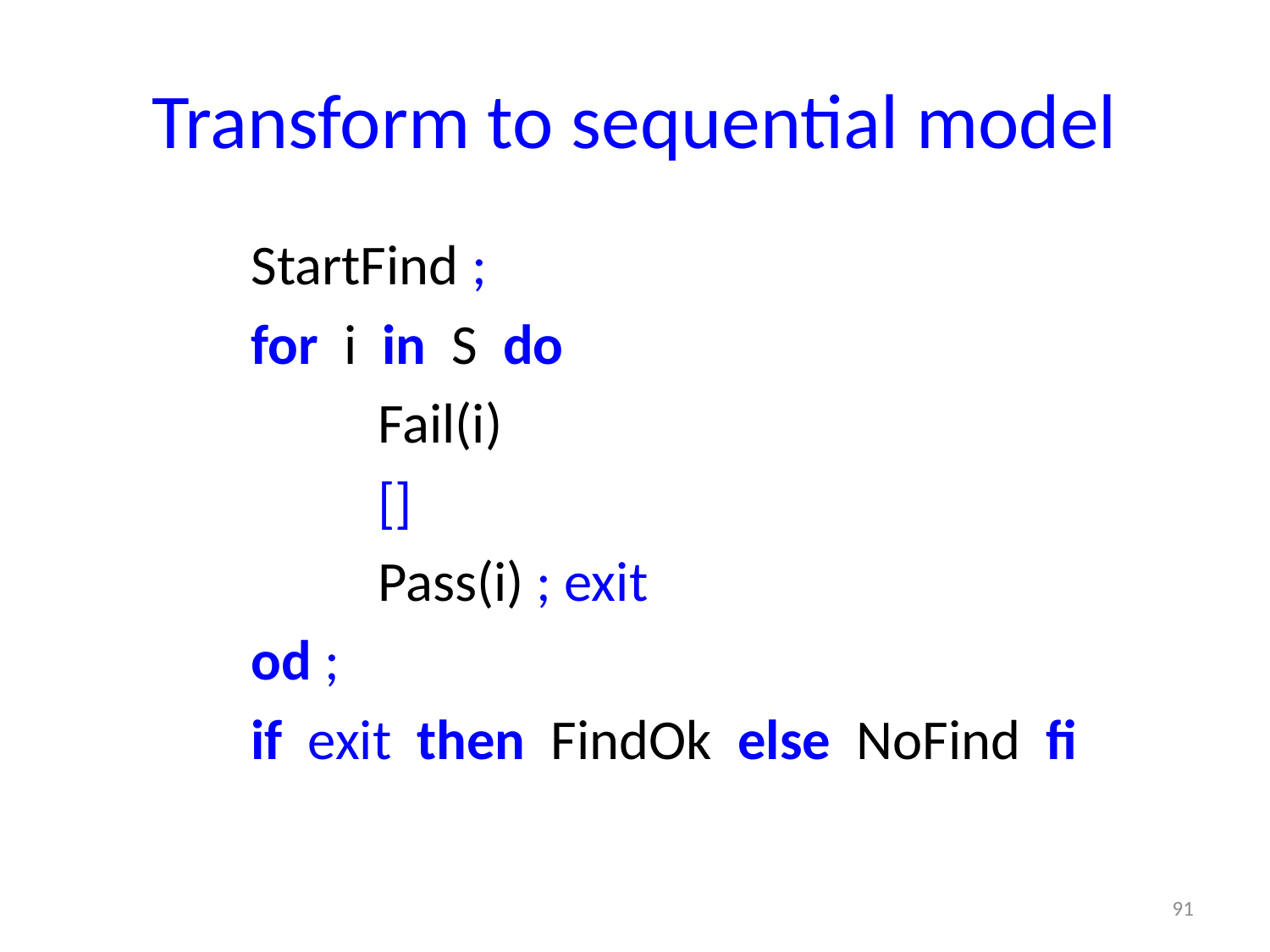

# Transform to sequential model
		StartFind ;
		for  i  in  S  do
			Fail(i)
		 	[]
			Pass(i) ; exit
		od ;
		if  exit  then  FindOk  else  NoFind  fi

91